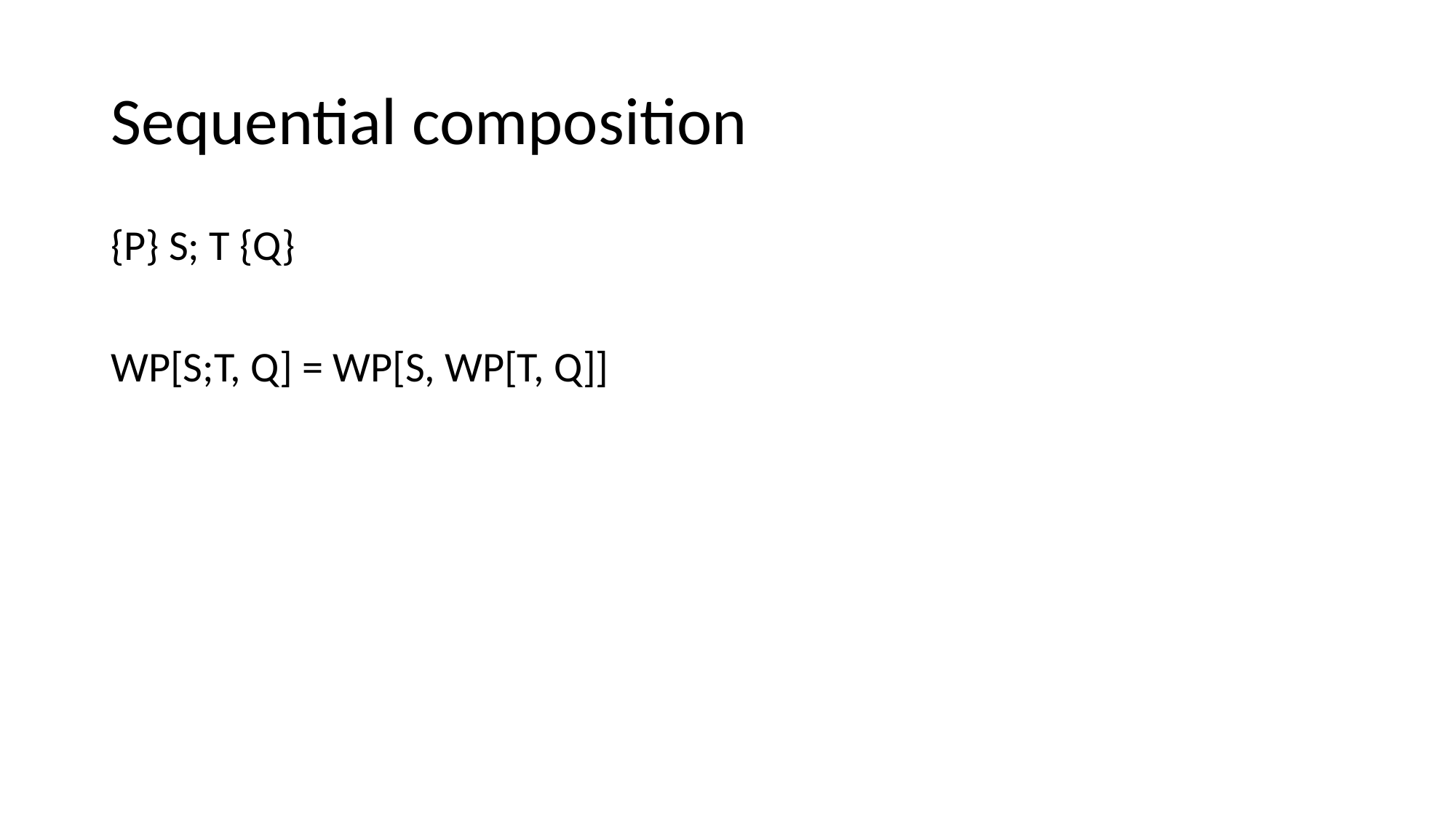

# Sequential composition
{P} S; T {Q}

WP[S;T, Q] = WP[S, WP[T, Q]]